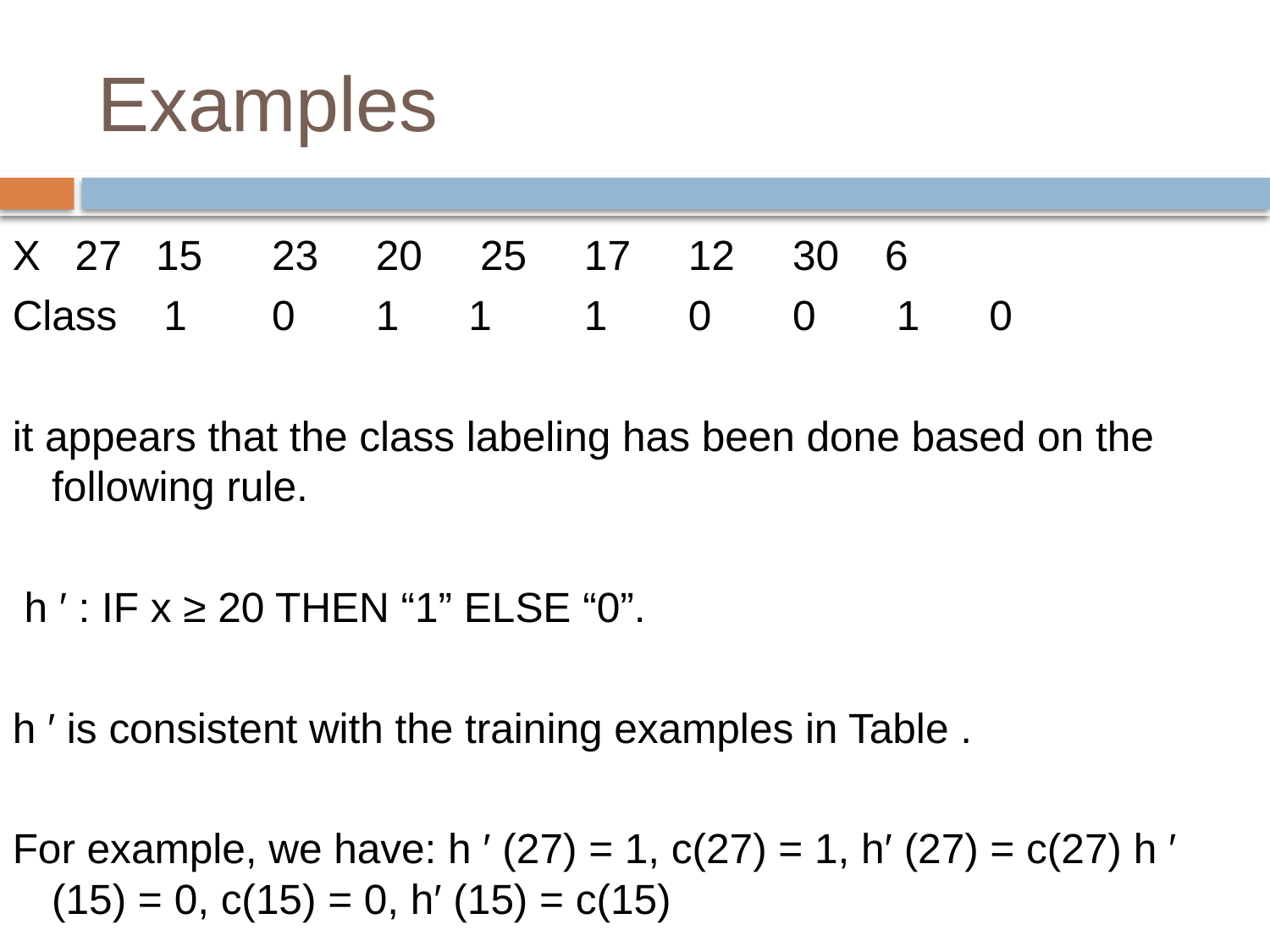

# Examples
X		  27	15	 23	 20	 25	 17	 12	 30	6
Class    1	 0	 1 	1 	 1	 0	 0	 1 	0

it appears that the class labeling has been done based on the following rule.

 h ′ : IF x ≥ 20 THEN “1” ELSE “0”.

h ′ is consistent with the training examples in Table .

For example, we have: h ′ (27) = 1, c(27) = 1, h′ (27) = c(27) h ′ (15) = 0, c(15) = 0, h′ (15) = c(15)